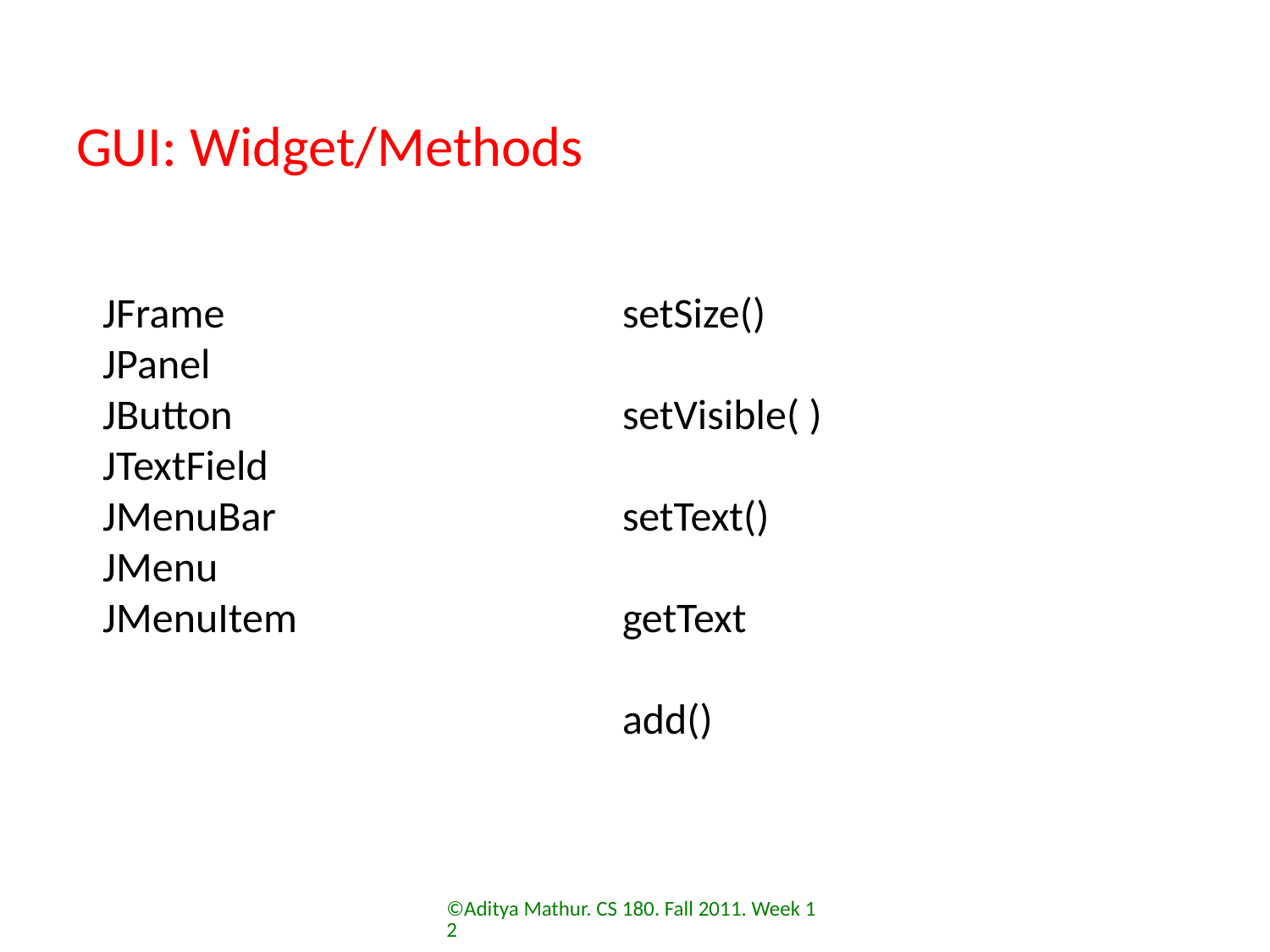

# GUI: Widget/Methods
JFrame
JPanel
JButton
JTextField
JMenuBar
JMenu
JMenuItem
setSize()

setVisible( )

setText()

getText

add()
©Aditya Mathur. CS 180. Fall 2011. Week 12